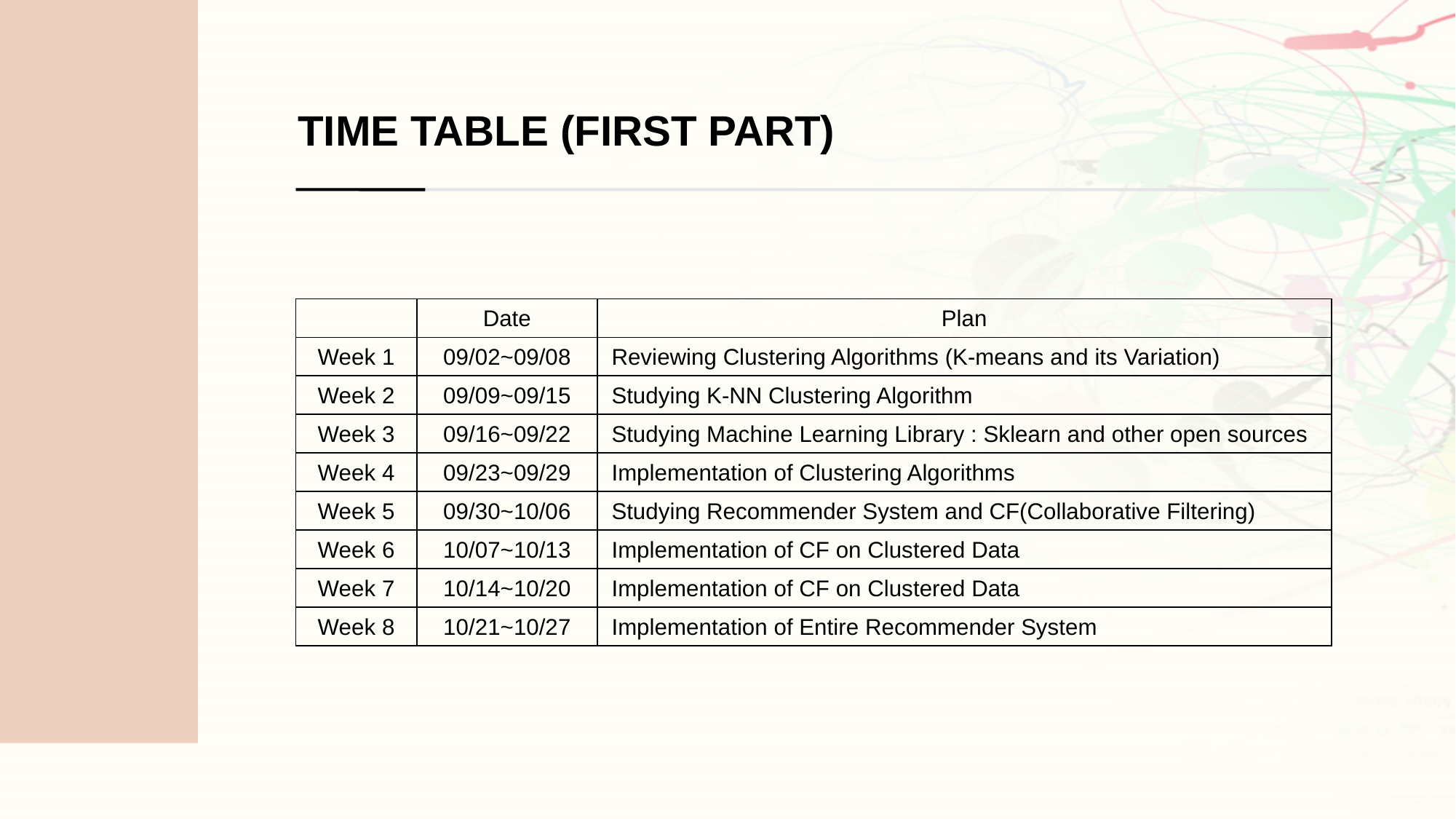

TIME TABLE (FIRST PART)

|  | Date | Plan |
| --- | --- | --- |
| Week 1 | 09/02~09/08 | Reviewing Clustering Algorithms (K-means and its Variation) |
| Week 2 | 09/09~09/15 | Studying K-NN Clustering Algorithm |
| Week 3 | 09/16~09/22 | Studying Machine Learning Library : Sklearn and other open sources |
| Week 4 | 09/23~09/29 | Implementation of Clustering Algorithms |
| Week 5 | 09/30~10/06 | Studying Recommender System and CF(Collaborative Filtering) |
| Week 6 | 10/07~10/13 | Implementation of CF on Clustered Data |
| Week 7 | 10/14~10/20 | Implementation of CF on Clustered Data |
| Week 8 | 10/21~10/27 | Implementation of Entire Recommender System |